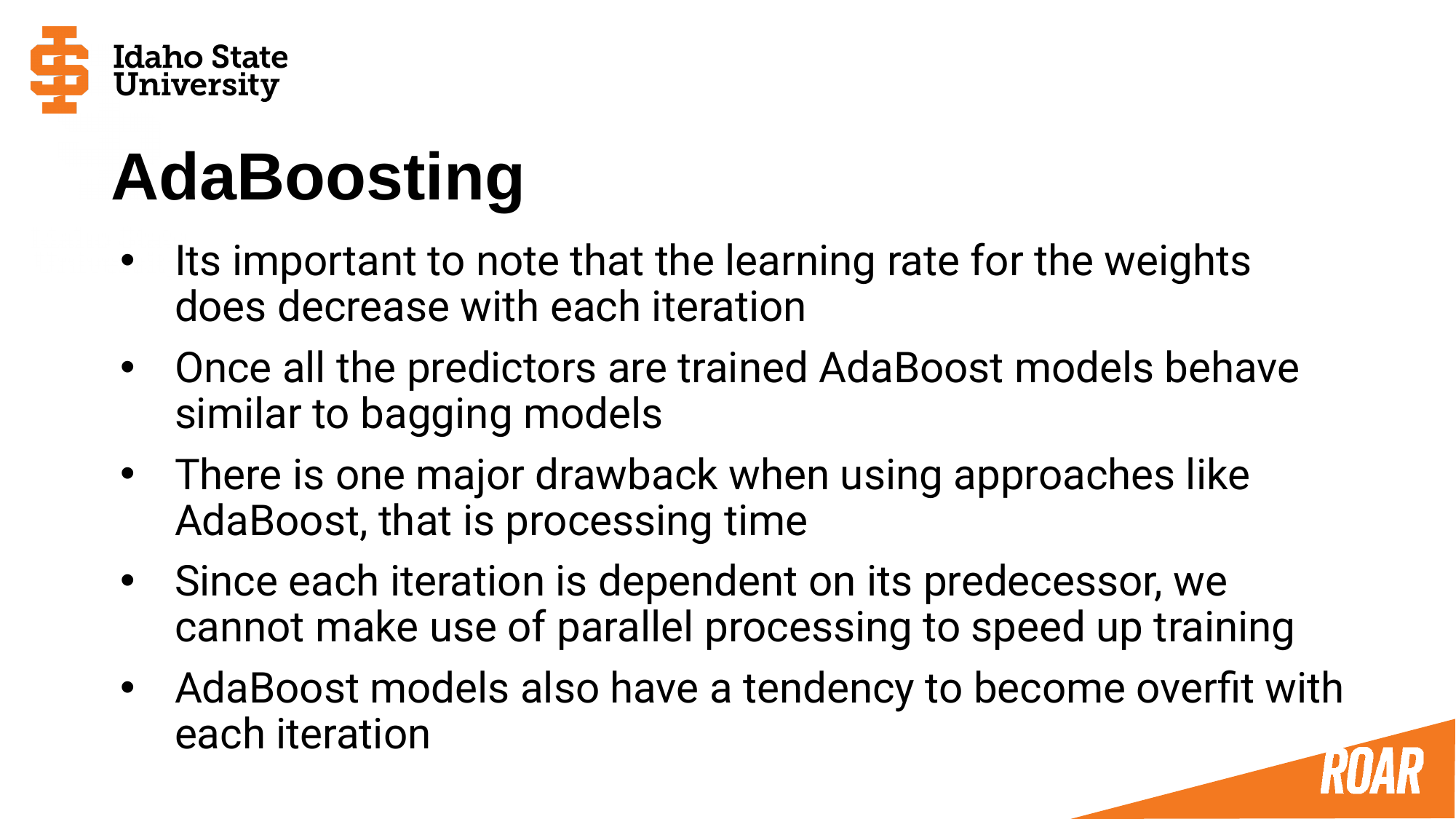

# AdaBoosting
Its important to note that the learning rate for the weights does decrease with each iteration
Once all the predictors are trained AdaBoost models behave similar to bagging models
There is one major drawback when using approaches like AdaBoost, that is processing time
Since each iteration is dependent on its predecessor, we cannot make use of parallel processing to speed up training
AdaBoost models also have a tendency to become overfit with each iteration